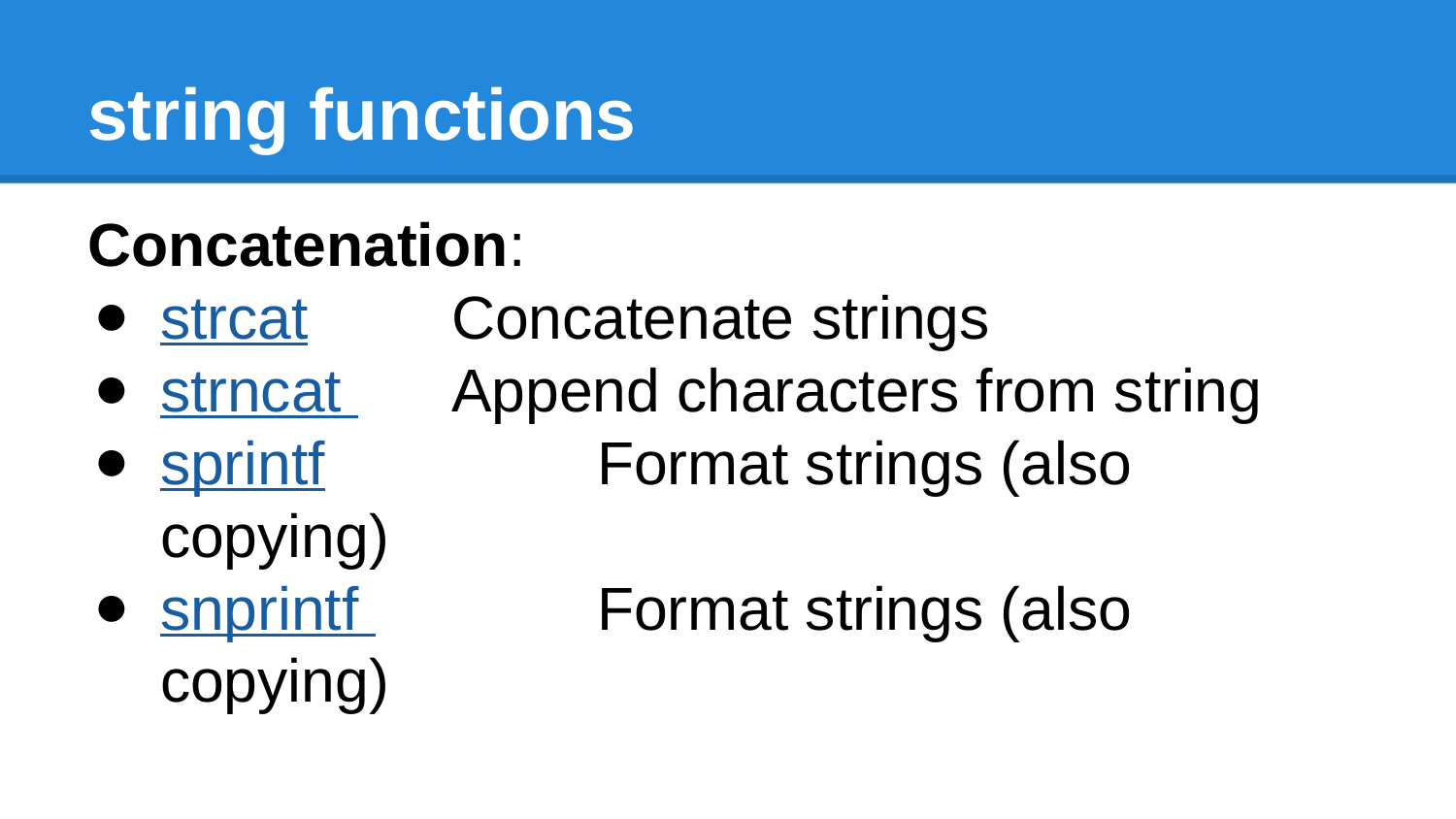

# string functions
Concatenation:
strcat     	Concatenate strings
strncat   	Append characters from string
sprintf		Format strings (also copying)
snprintf 		Format strings (also copying)